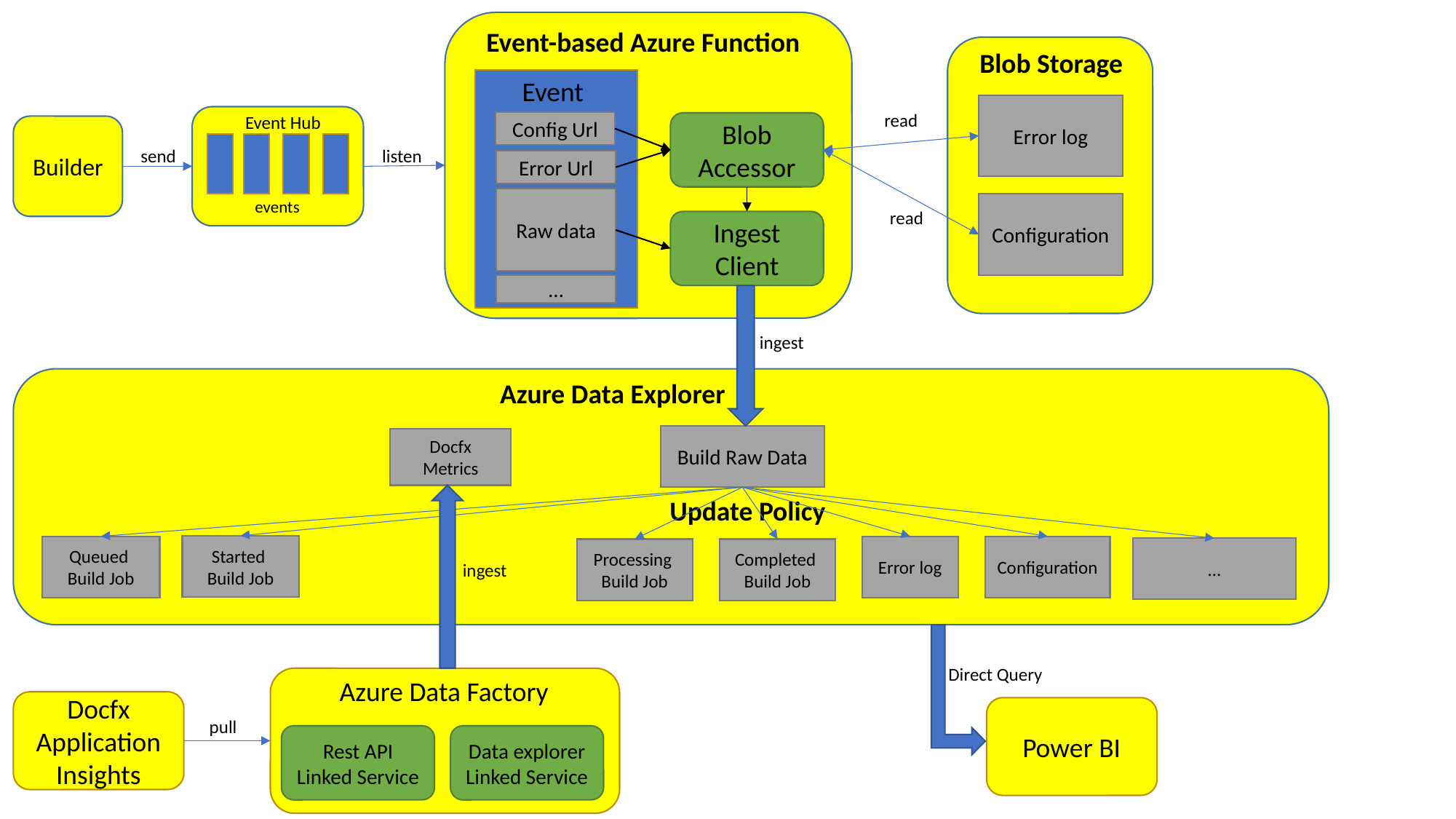

Event-based Azure Function
Event

Config Url
Error Url
Raw data
Ingest
Client

Blob Storage
Error log
Configuration
read
Event Hub

events
Blob
Accessor
Builder
send
listen
read
…

ingest

Azure Data Explorer
Build Raw Data
Update Policy
Started
Build Job
Queued
Build Job
Error log
Configuration
…
Processing
Build Job
Completed
Build Job
Docfx
Metrics

ingest
Direct Query

Azure Data Factory
Rest API
Linked Service
Data explorer
Linked Service
Docfx
Application Insights
Power BI
pull